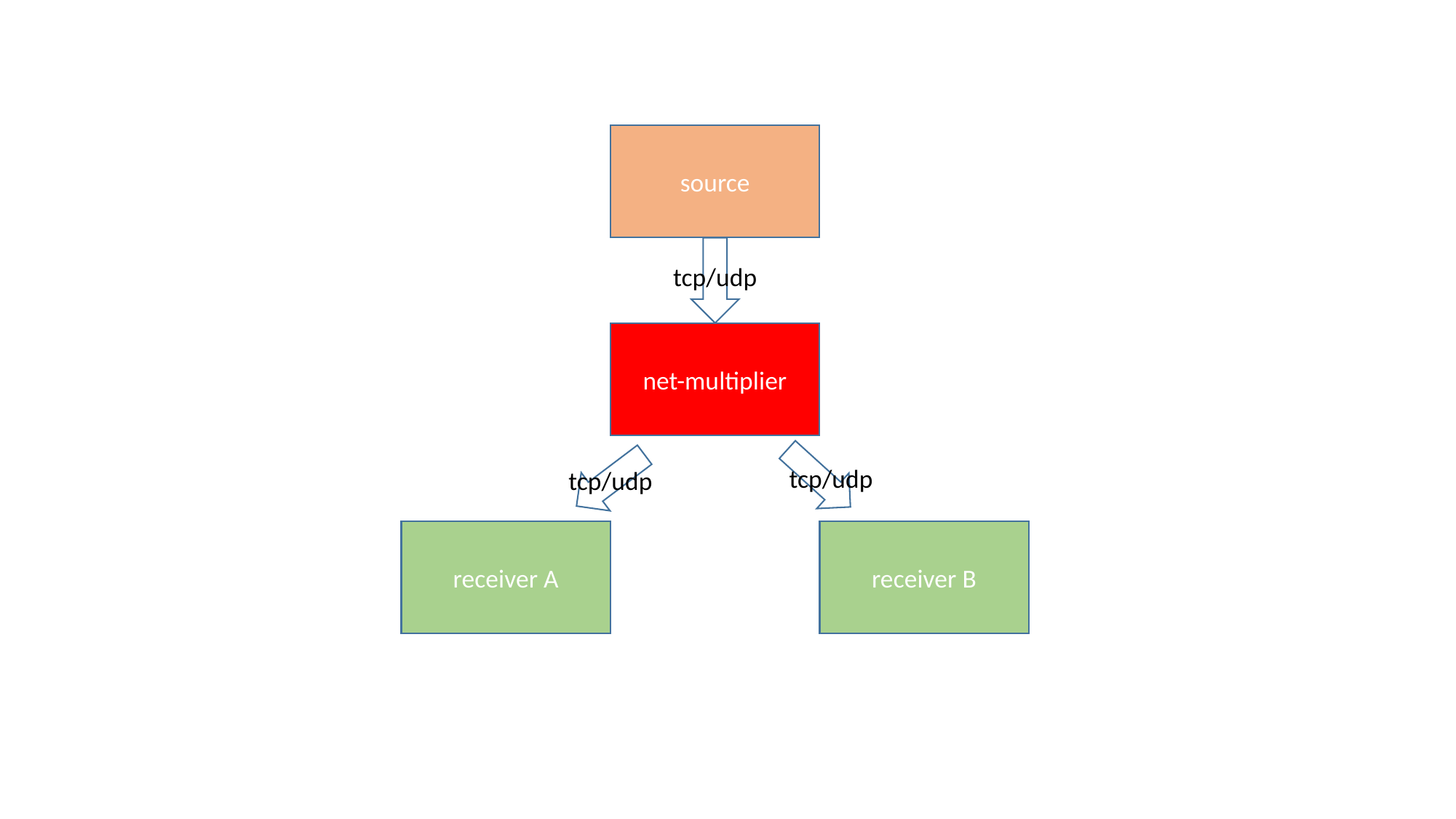

source

tcp/udp
net-multiplier

tcp/udp
tcp/udp
receiver A
receiver B